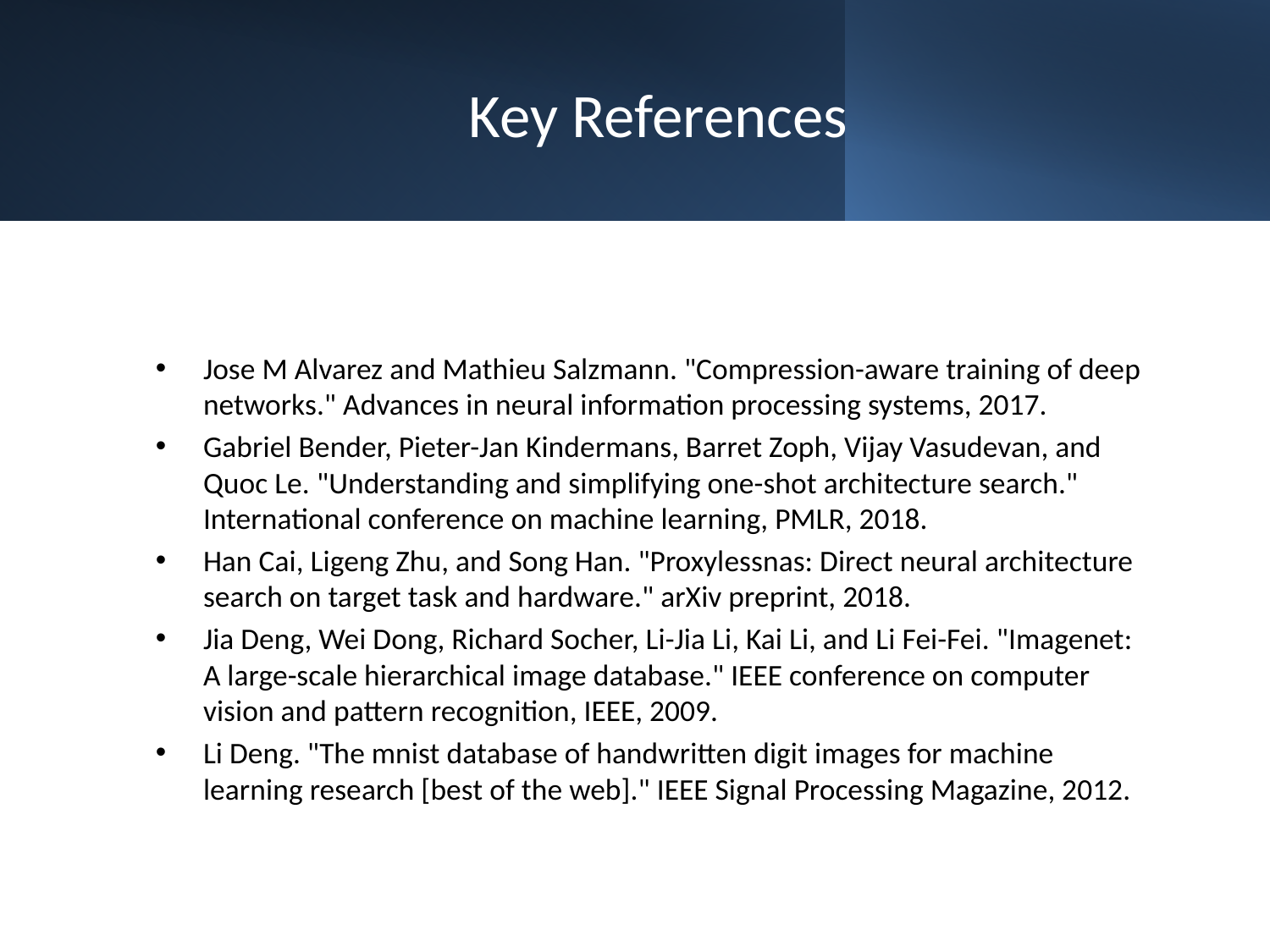

# Key References
Jose M Alvarez and Mathieu Salzmann. "Compression-aware training of deep networks." Advances in neural information processing systems, 2017.
Gabriel Bender, Pieter-Jan Kindermans, Barret Zoph, Vijay Vasudevan, and Quoc Le. "Understanding and simplifying one-shot architecture search." International conference on machine learning, PMLR, 2018.
Han Cai, Ligeng Zhu, and Song Han. "Proxylessnas: Direct neural architecture search on target task and hardware." arXiv preprint, 2018.
Jia Deng, Wei Dong, Richard Socher, Li-Jia Li, Kai Li, and Li Fei-Fei. "Imagenet: A large-scale hierarchical image database." IEEE conference on computer vision and pattern recognition, IEEE, 2009.
Li Deng. "The mnist database of handwritten digit images for machine learning research [best of the web]." IEEE Signal Processing Magazine, 2012.